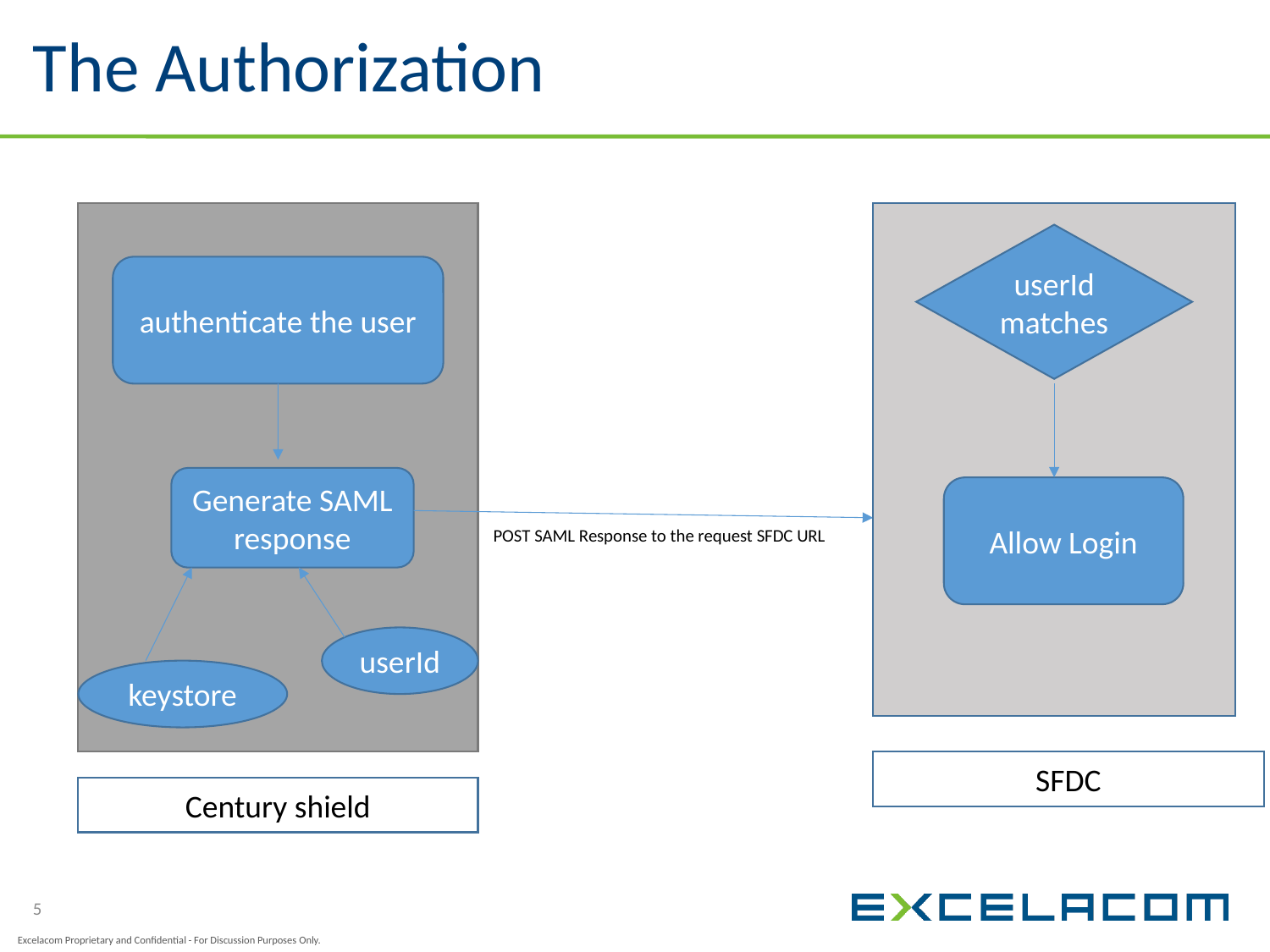

# The Authorization

userId
matches
authenticate the user
Generate SAML response
Allow Login
POST SAML Response to the request SFDC URL
userId
keystore
SFDC
Century shield
5